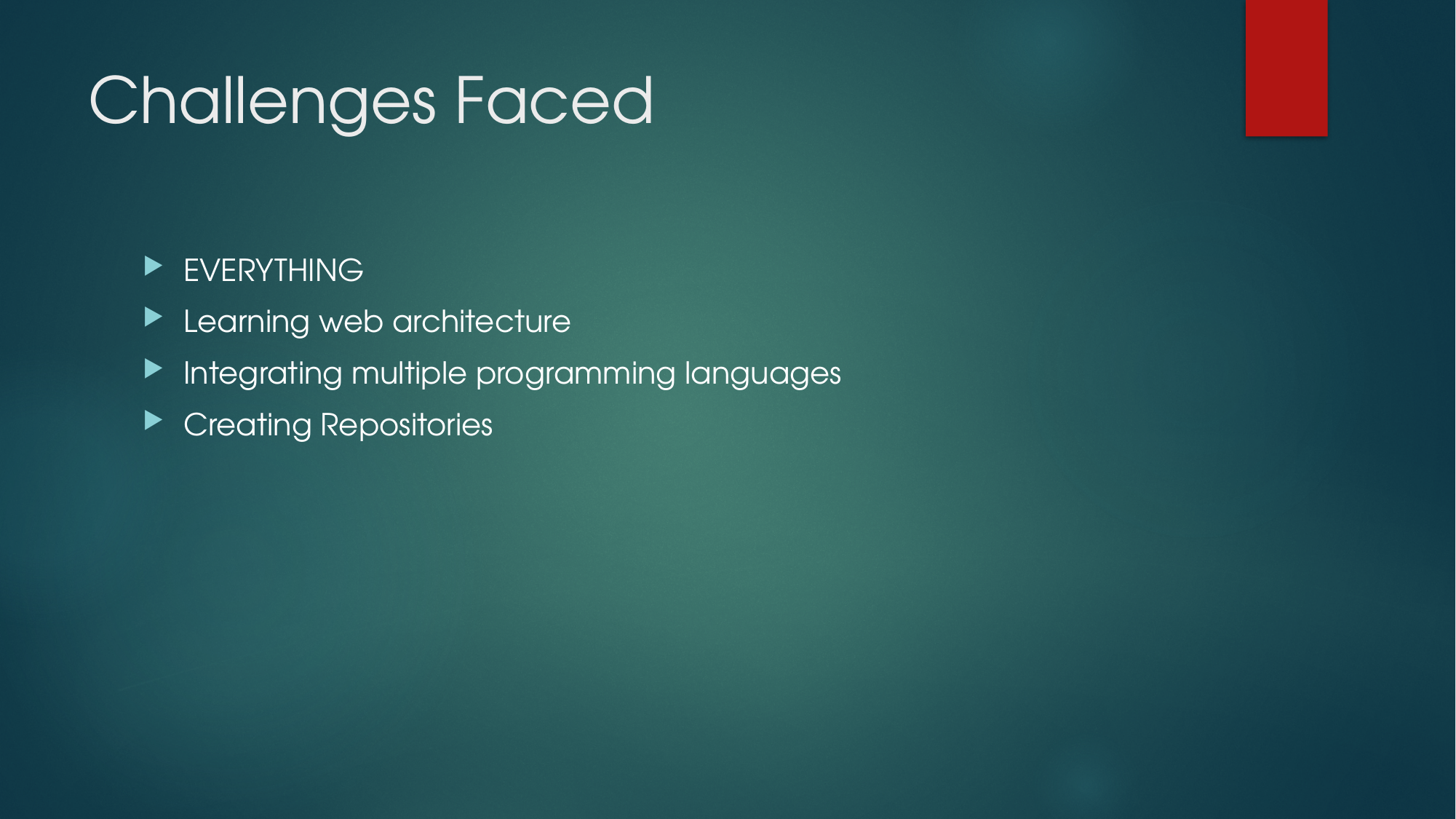

# Challenges Faced
EVERYTHING
Learning web architecture
Integrating multiple programming languages
Creating Repositories